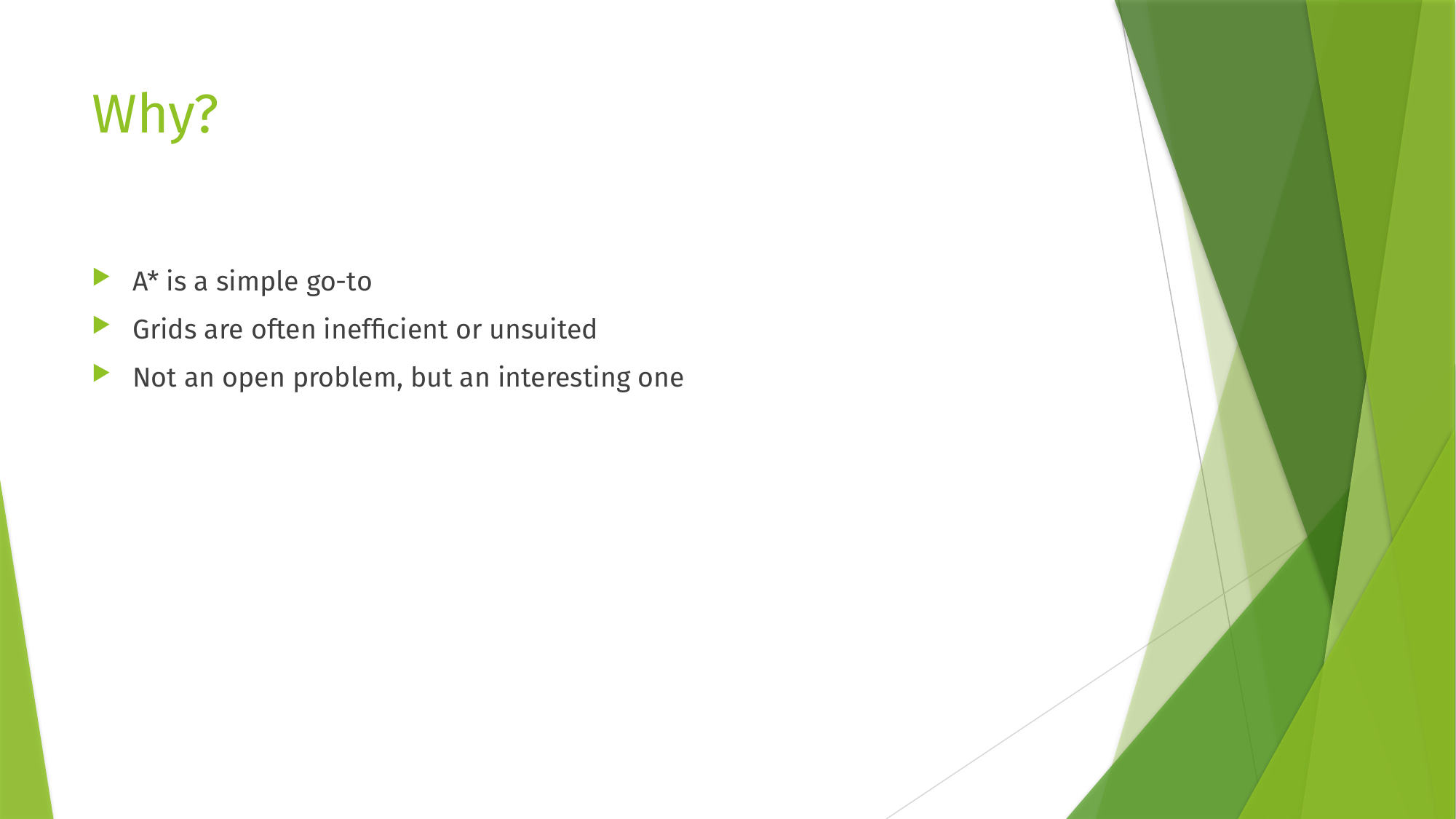

# Why?
A* is a simple go-to
Grids are often inefficient or unsuited
Not an open problem, but an interesting one